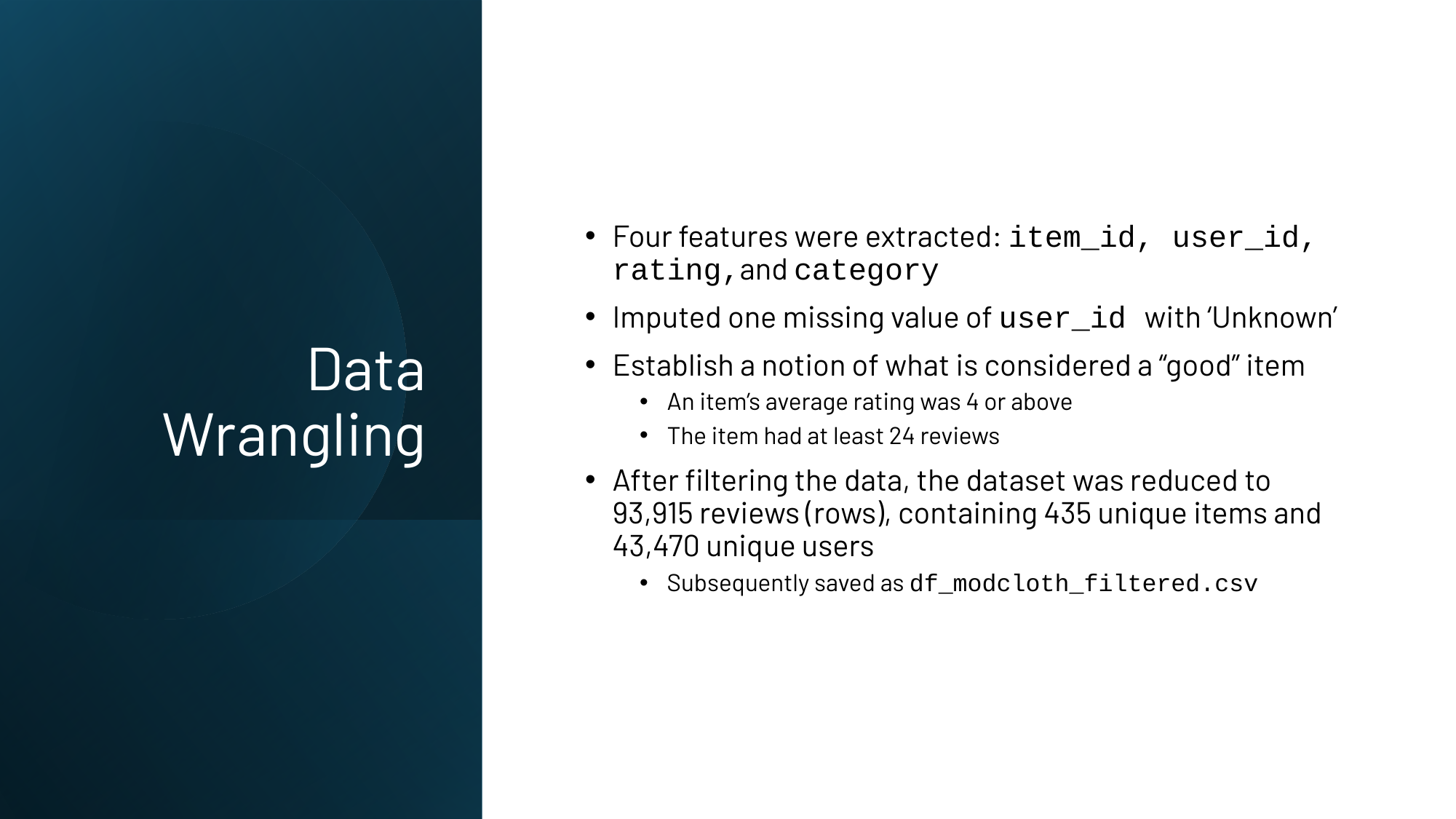

# Data Wrangling
Four features were extracted: item_id, user_id, rating,and category
Imputed one missing value of user_id with ‘Unknown’
Establish a notion of what is considered a “good” item
An item’s average rating was 4 or above
The item had at least 24 reviews
After filtering the data, the dataset was reduced to 93,915 reviews (rows), containing 435 unique items and 43,470 unique users
Subsequently saved as df_modcloth_filtered.csv